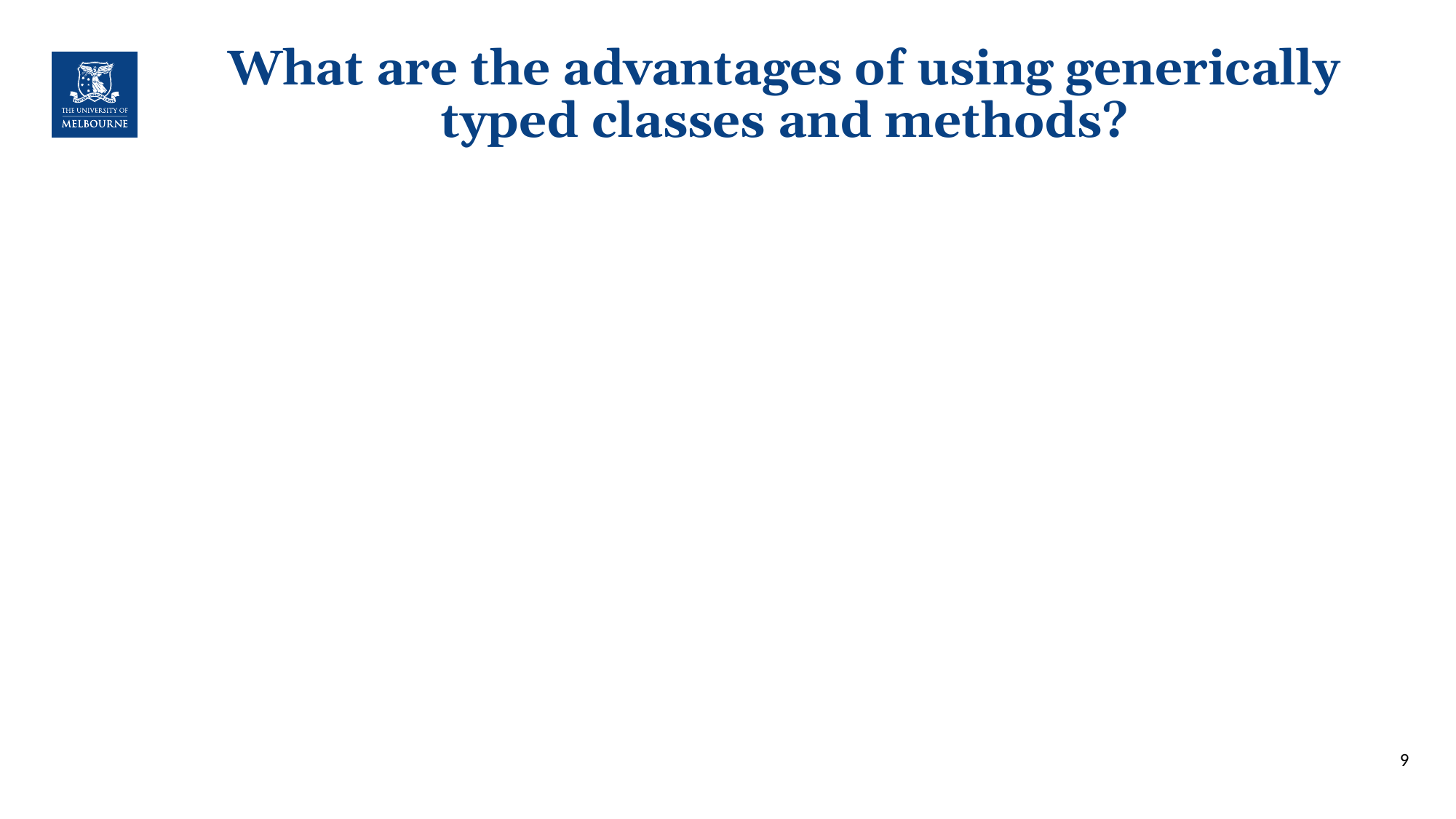

# What are the advantages of using generically typed classes and methods?

9